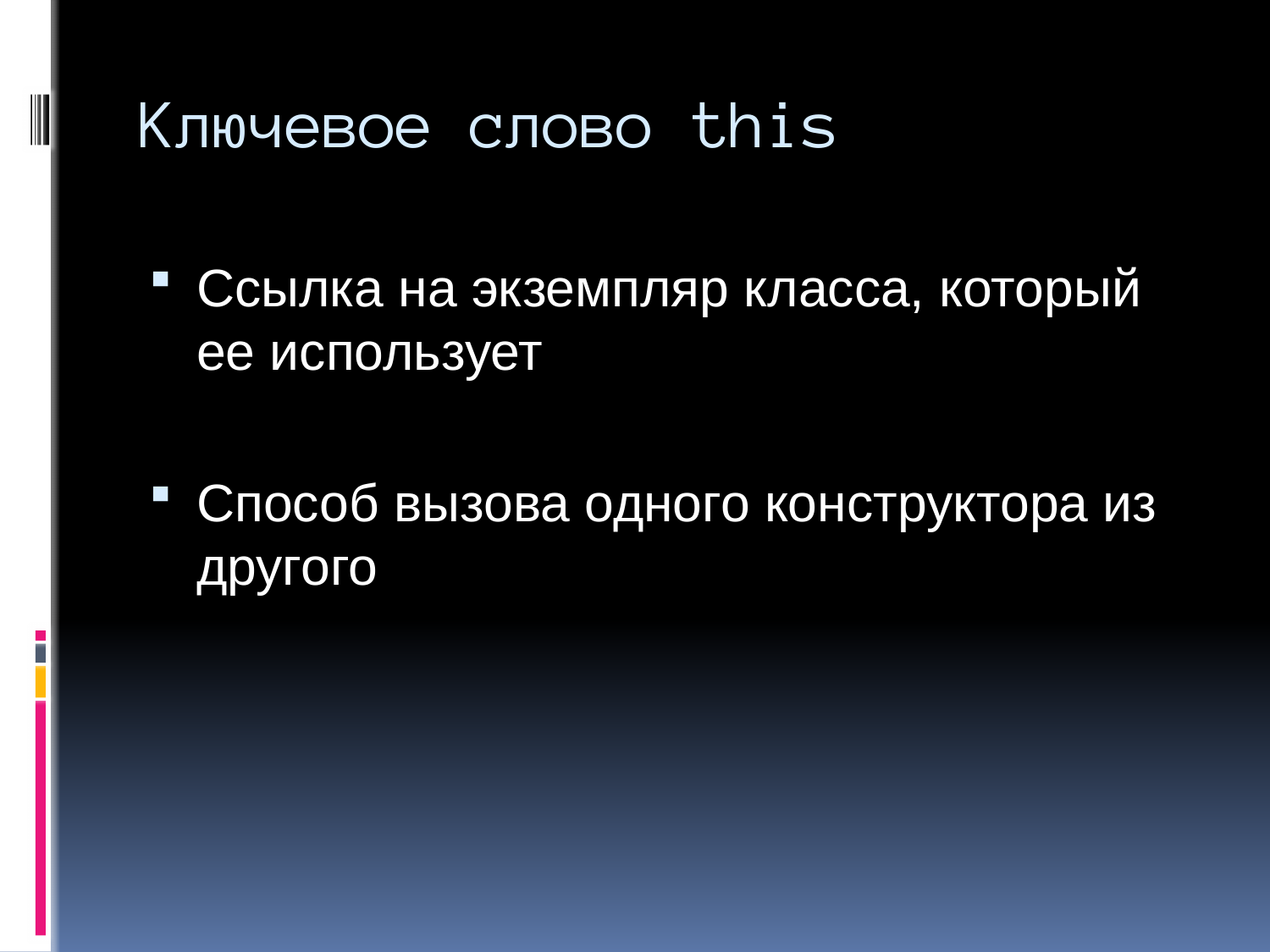

# Ключевое слово this
Ссылка на экземпляр класса, который ее использует

Способ вызова одного конструктора из другого